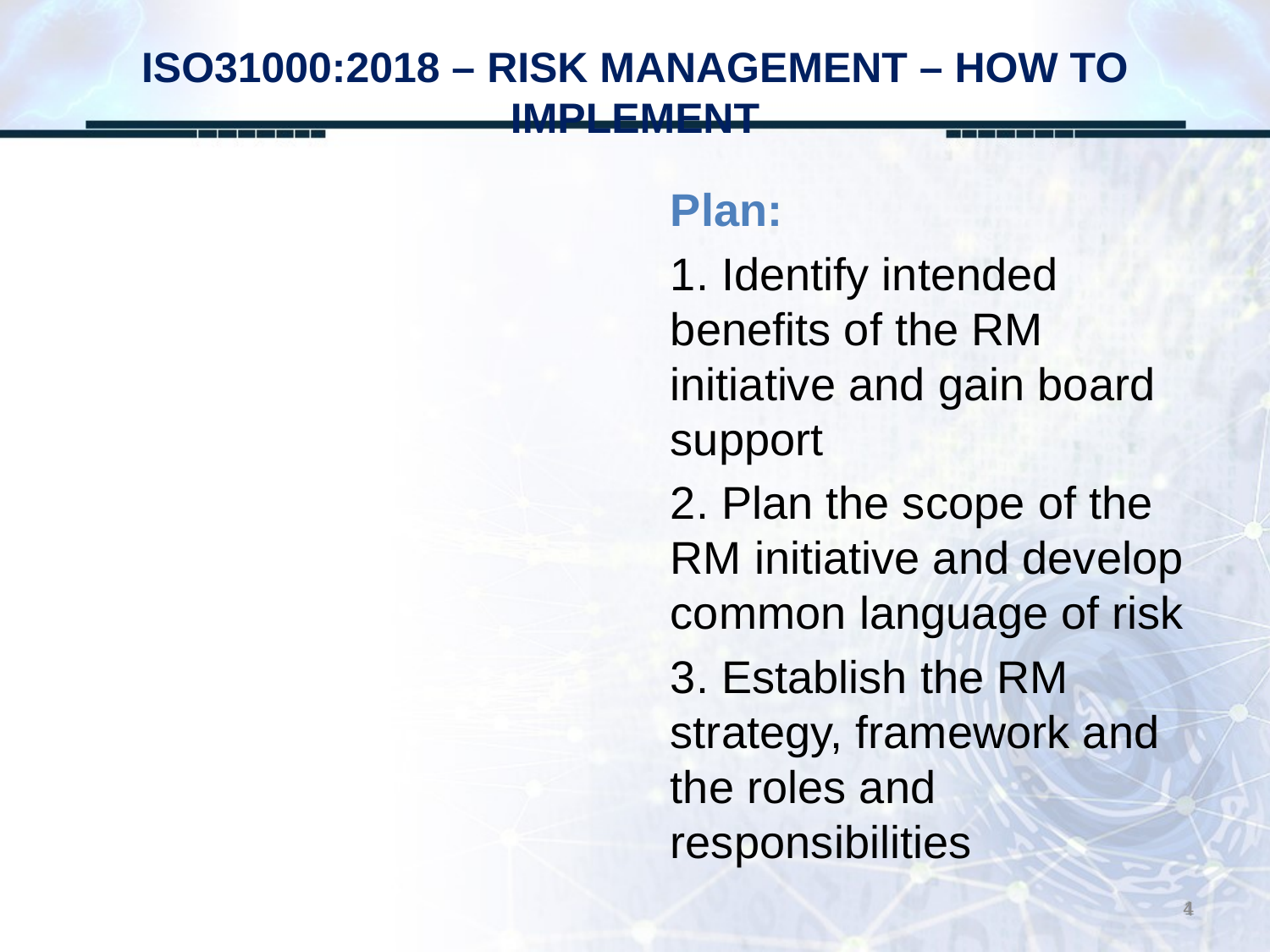

# ISO31000:2018 – RISK MANAGEMENT – HOW TO IMPLEMENT
Plan:
1. Identify intended benefits of the RM initiative and gain board support
2. Plan the scope of the RM initiative and develop common language of risk
3. Establish the RM strategy, framework and the roles and responsibilities
4